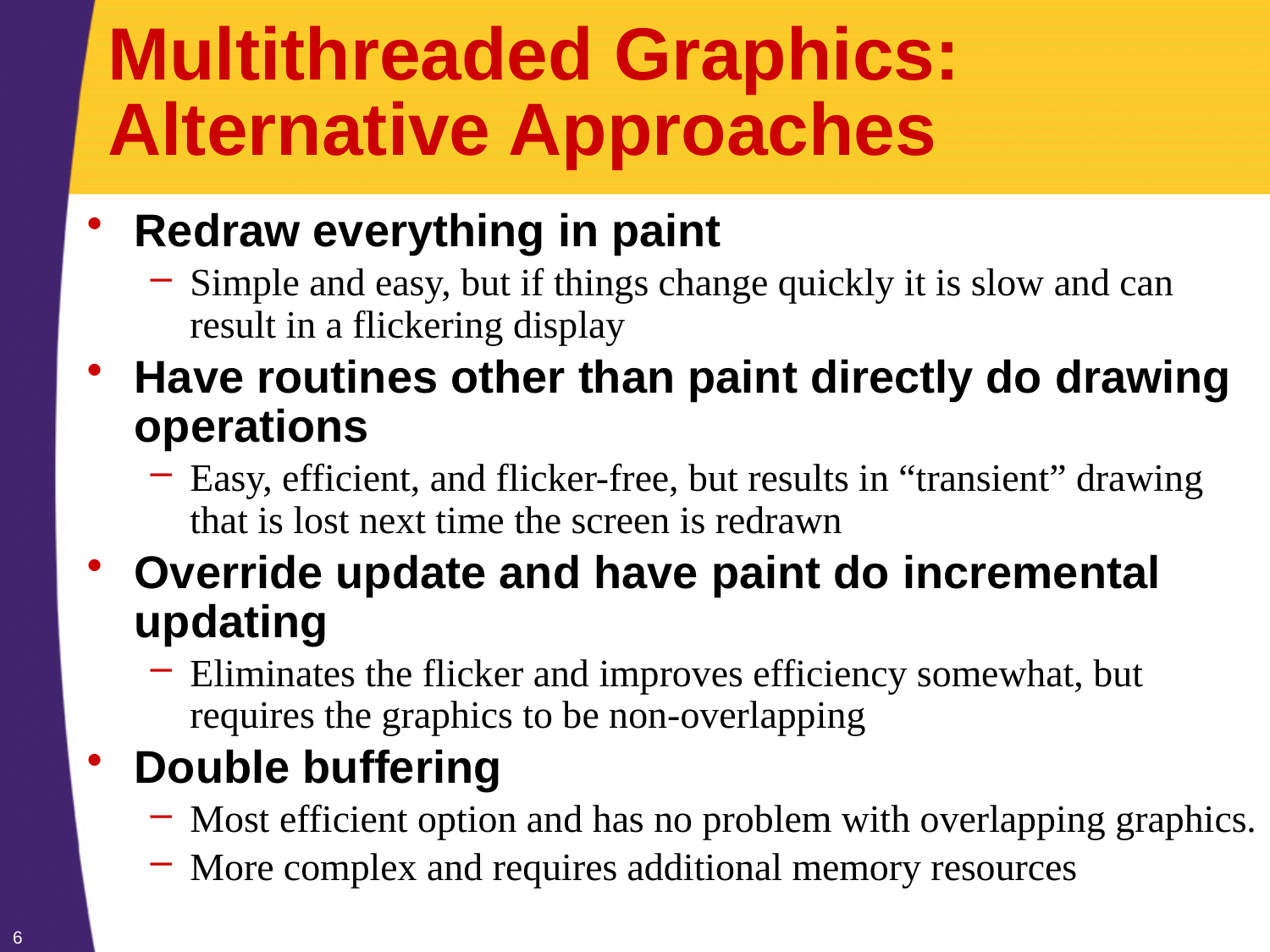

# Multithreaded Graphics: Alternative Approaches
Redraw everything in paint
Simple and easy, but if things change quickly it is slow and can result in a flickering display
Have routines other than paint directly do drawing operations
Easy, efficient, and flicker-free, but results in “transient” drawing that is lost next time the screen is redrawn
Override update and have paint do incremental updating
Eliminates the flicker and improves efficiency somewhat, but requires the graphics to be non-overlapping
Double buffering
Most efficient option and has no problem with overlapping graphics.
More complex and requires additional memory resources
6